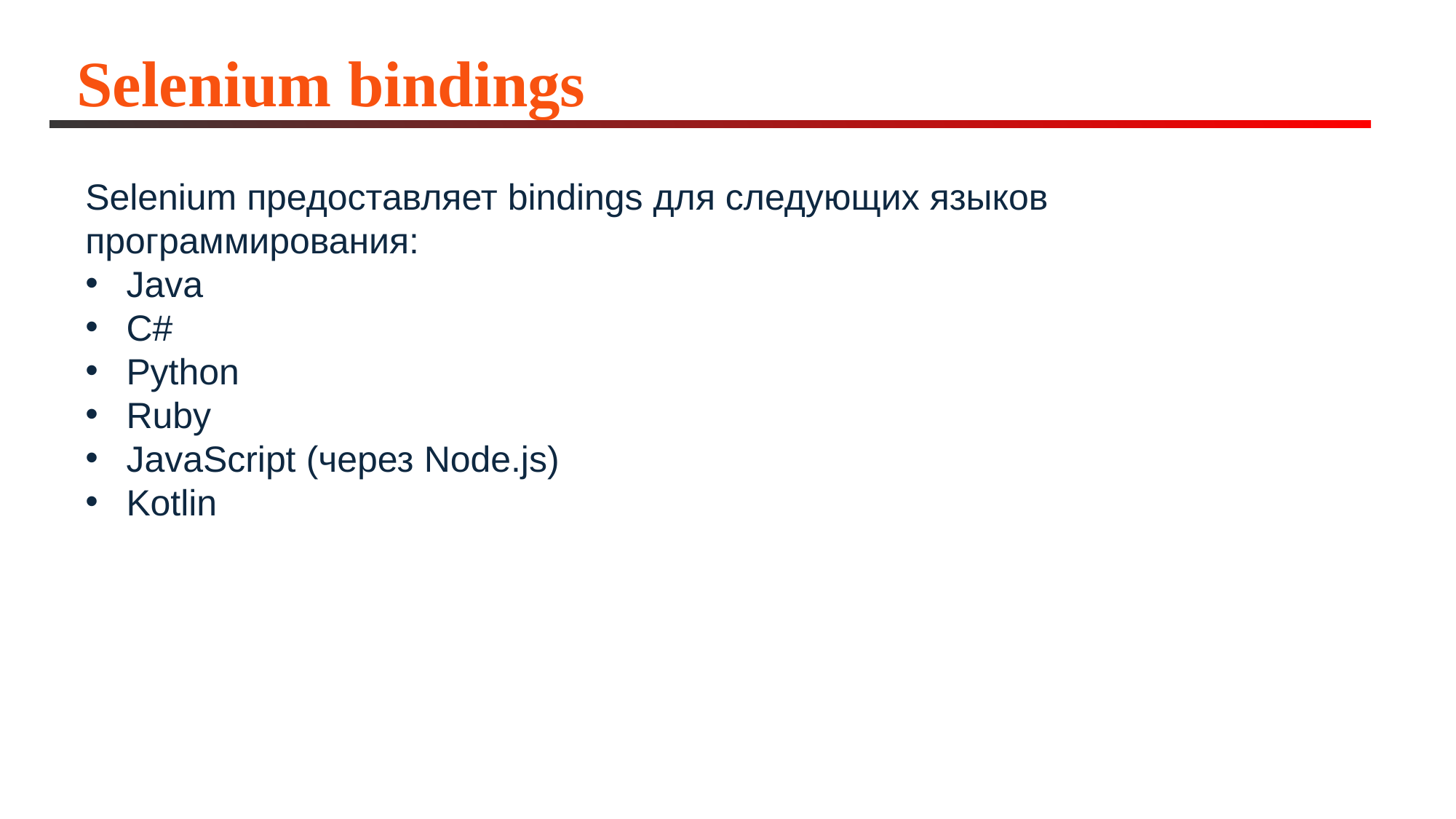

# Selenium bindings

Selenium предоставляет bindings для следующих языков программирования:
Java
C#
Python
Ruby
JavaScript (через Node.js)
Kotlin